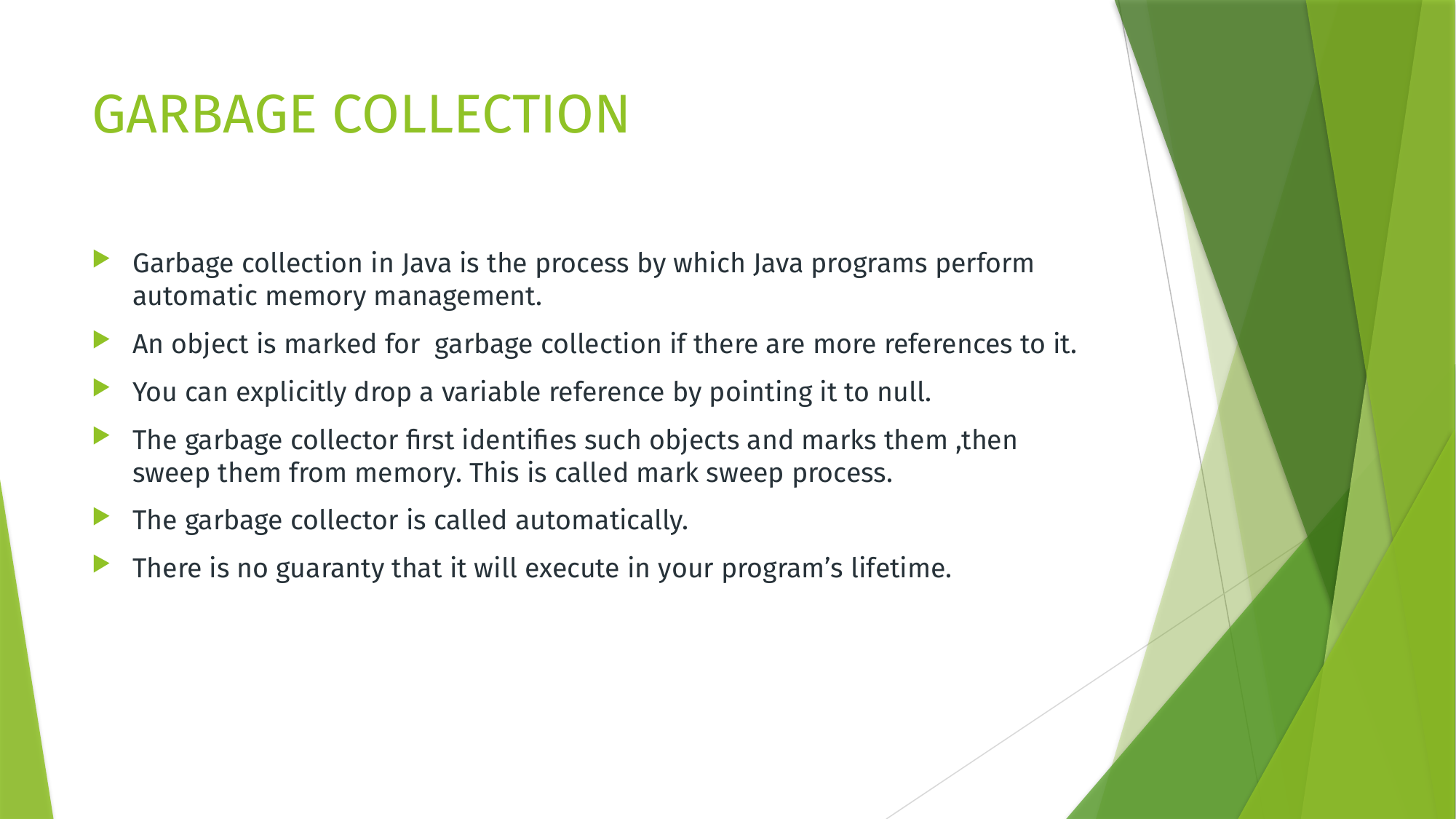

# GARBAGE COLLECTION

Garbage collection in Java is the process by which Java programs perform automatic memory management.
An object is marked for  garbage collection if there are more references to it.
You can explicitly drop a variable reference by pointing it to null.
The garbage collector first identifies such objects and marks them ,then sweep them from memory. This is called mark sweep process.
The garbage collector is called automatically.
There is no guaranty that it will execute in your program’s lifetime.